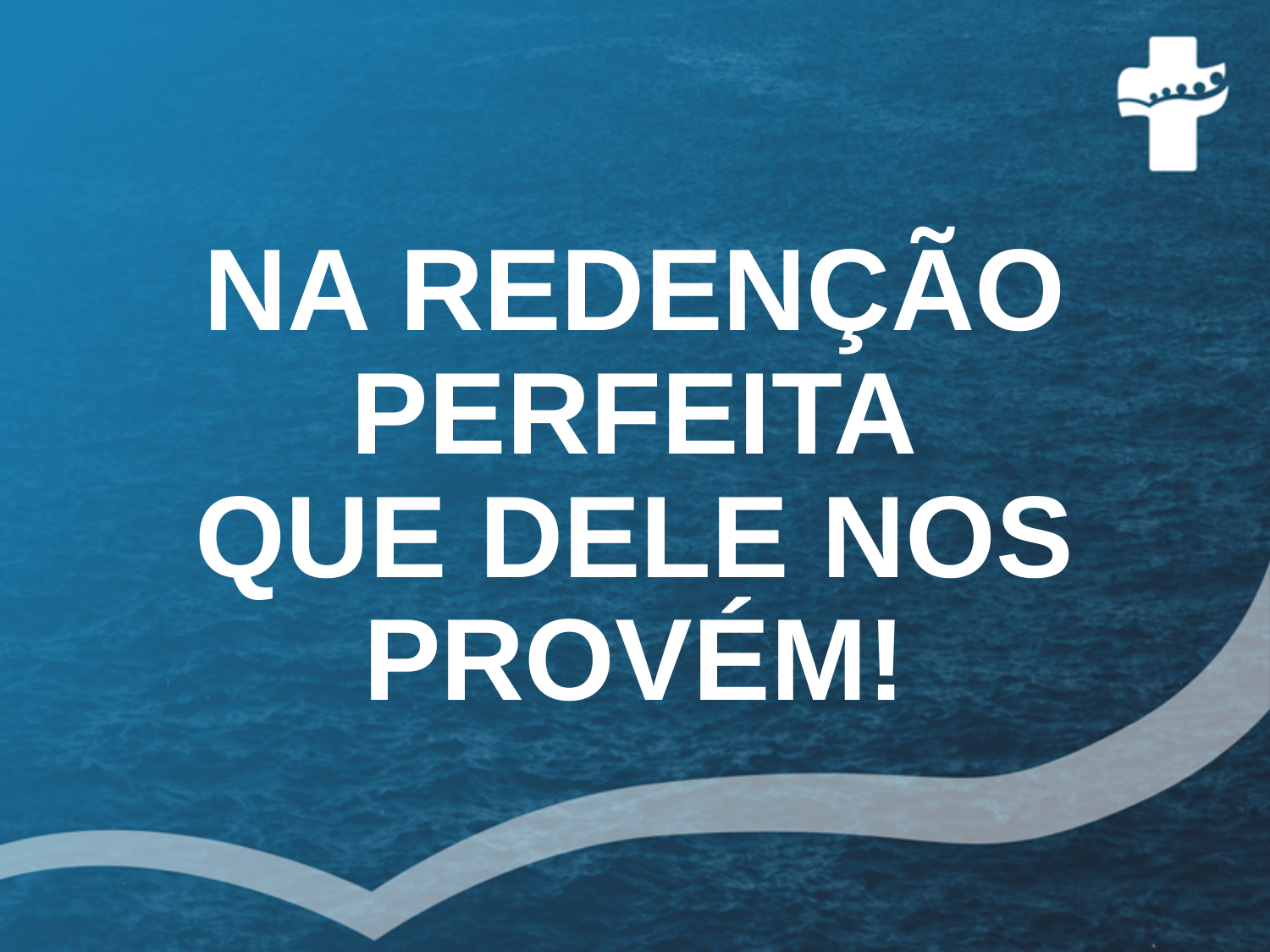

# NA REDENÇÃO PERFEITA QUE DELE NOS PROVÉM!